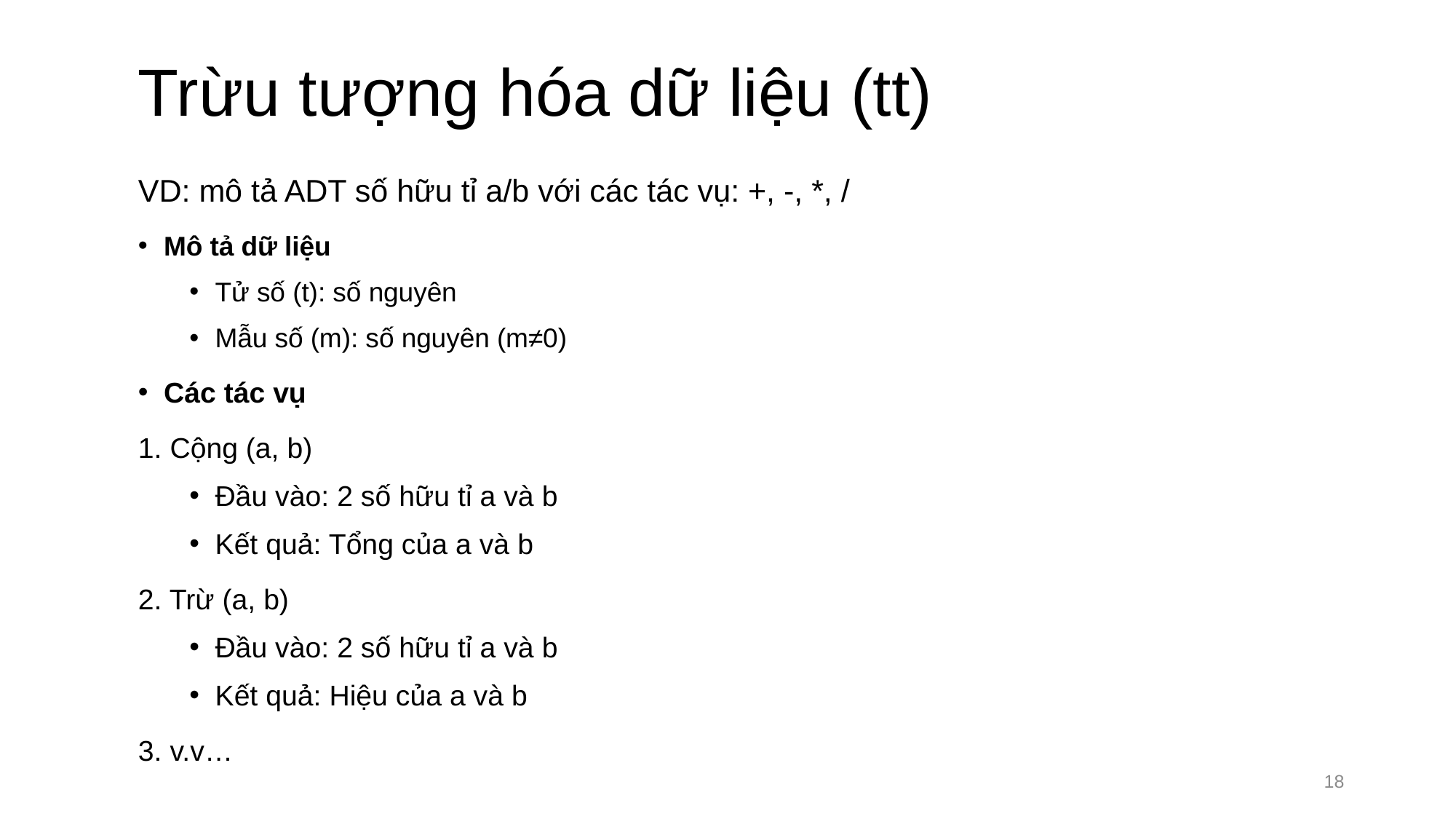

# Trừu tượng hóa dữ liệu (tt)
VD: mô tả ADT số hữu tỉ a/b với các tác vụ: +, -, *, /
Mô tả dữ liệu
Tử số (t): số nguyên
Mẫu số (m): số nguyên (m≠0)
Các tác vụ
1. Cộng (a, b)
Đầu vào: 2 số hữu tỉ a và b
Kết quả: Tổng của a và b
2. Trừ (a, b)
Đầu vào: 2 số hữu tỉ a và b
Kết quả: Hiệu của a và b
3. v.v…

18